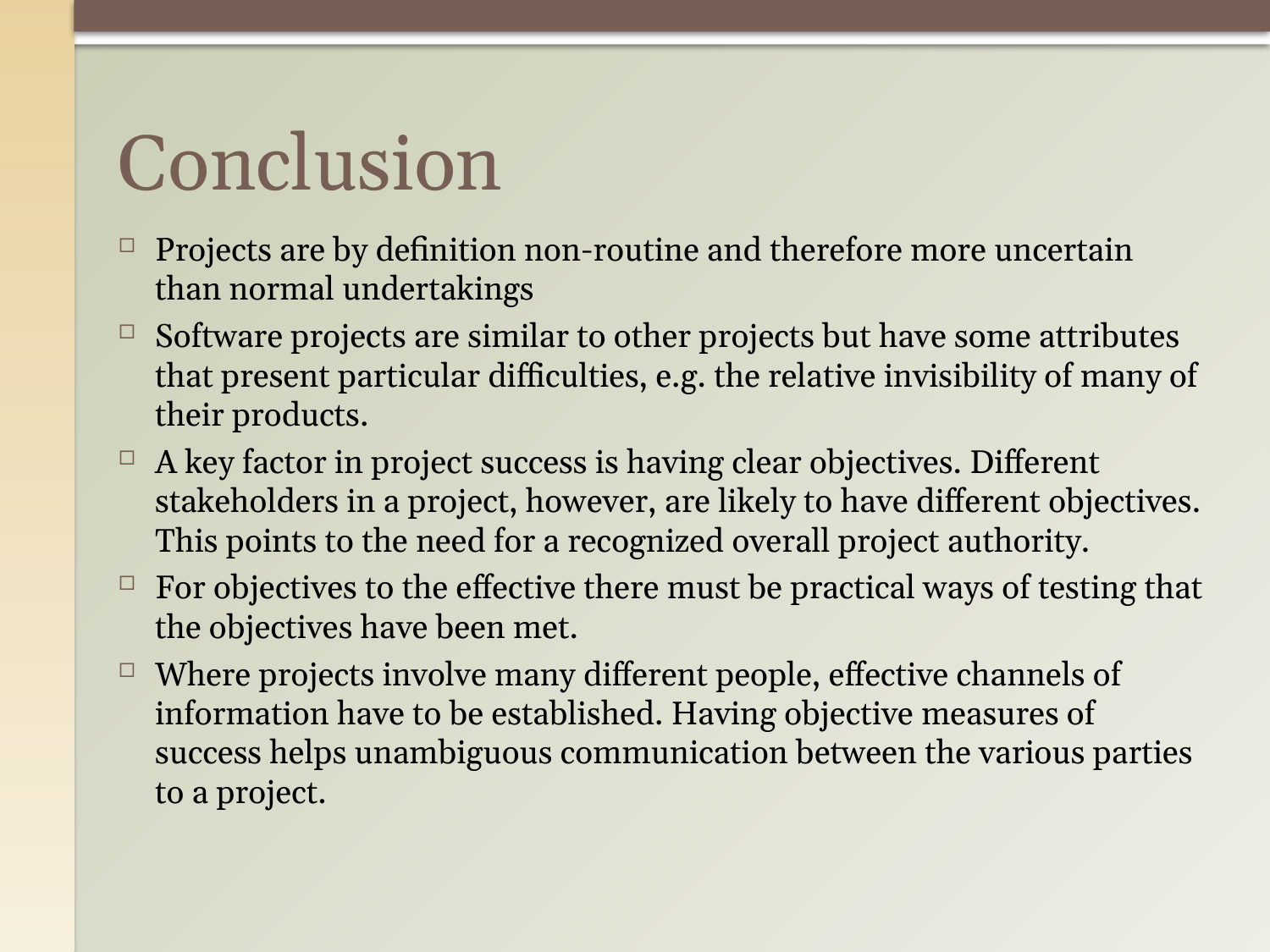

# Conclusion
Projects are by definition non-routine and therefore more uncertain than normal undertakings
Software projects are similar to other projects but have some attributes that present particular difficulties, e.g. the relative invisibility of many of their products.
A key factor in project success is having clear objectives. Different stakeholders in a project, however, are likely to have different objectives. This points to the need for a recognized overall project authority.
For objectives to the effective there must be practical ways of testing that the objectives have been met.
Where projects involve many different people, effective channels of information have to be established. Having objective measures of success helps unambiguous communication between the various parties to a project.